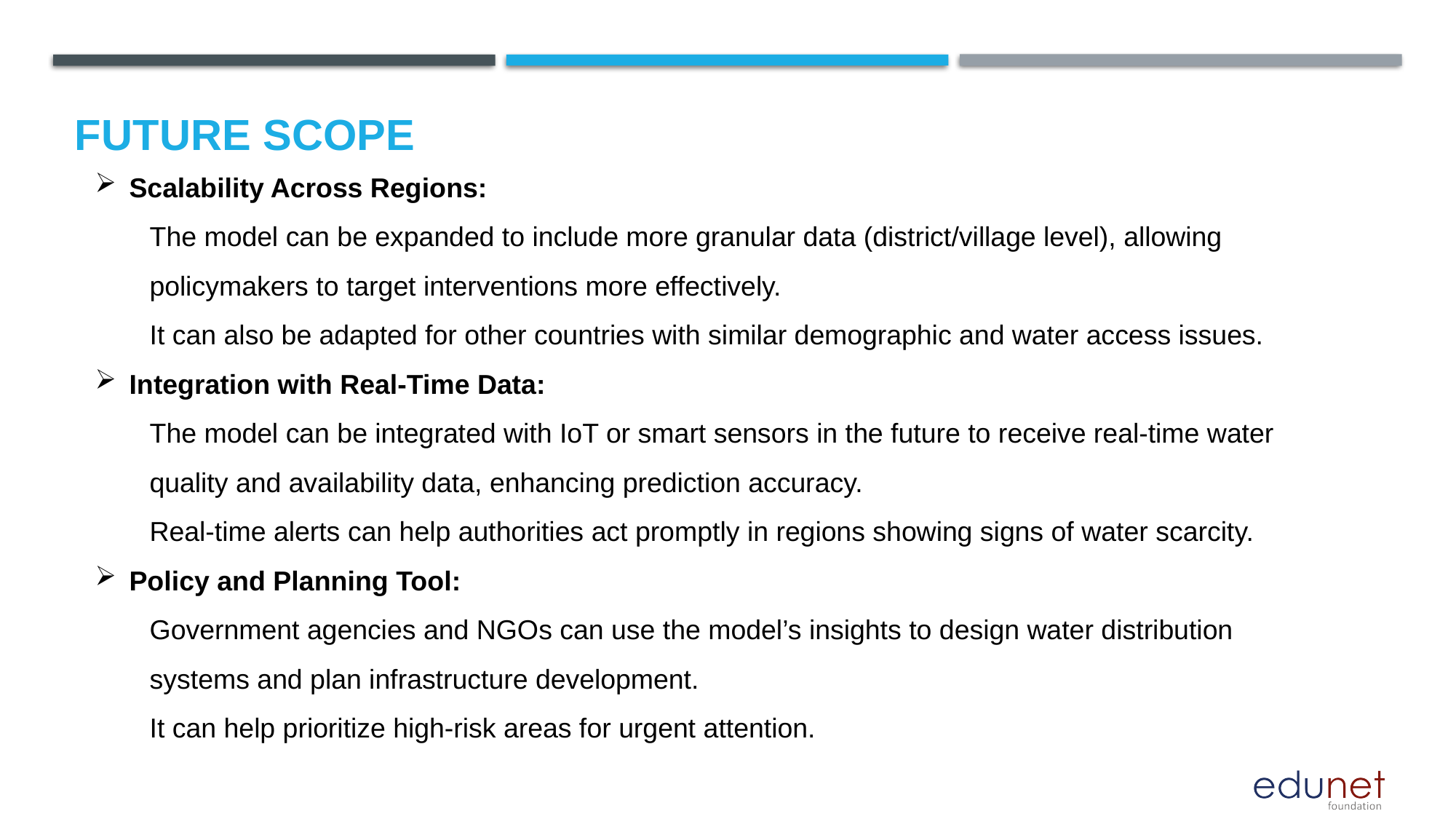

Future scope
Scalability Across Regions:
The model can be expanded to include more granular data (district/village level), allowing policymakers to target interventions more effectively.
It can also be adapted for other countries with similar demographic and water access issues.
Integration with Real-Time Data:
The model can be integrated with IoT or smart sensors in the future to receive real-time water quality and availability data, enhancing prediction accuracy.
Real-time alerts can help authorities act promptly in regions showing signs of water scarcity.
Policy and Planning Tool:
Government agencies and NGOs can use the model’s insights to design water distribution systems and plan infrastructure development.
It can help prioritize high-risk areas for urgent attention.